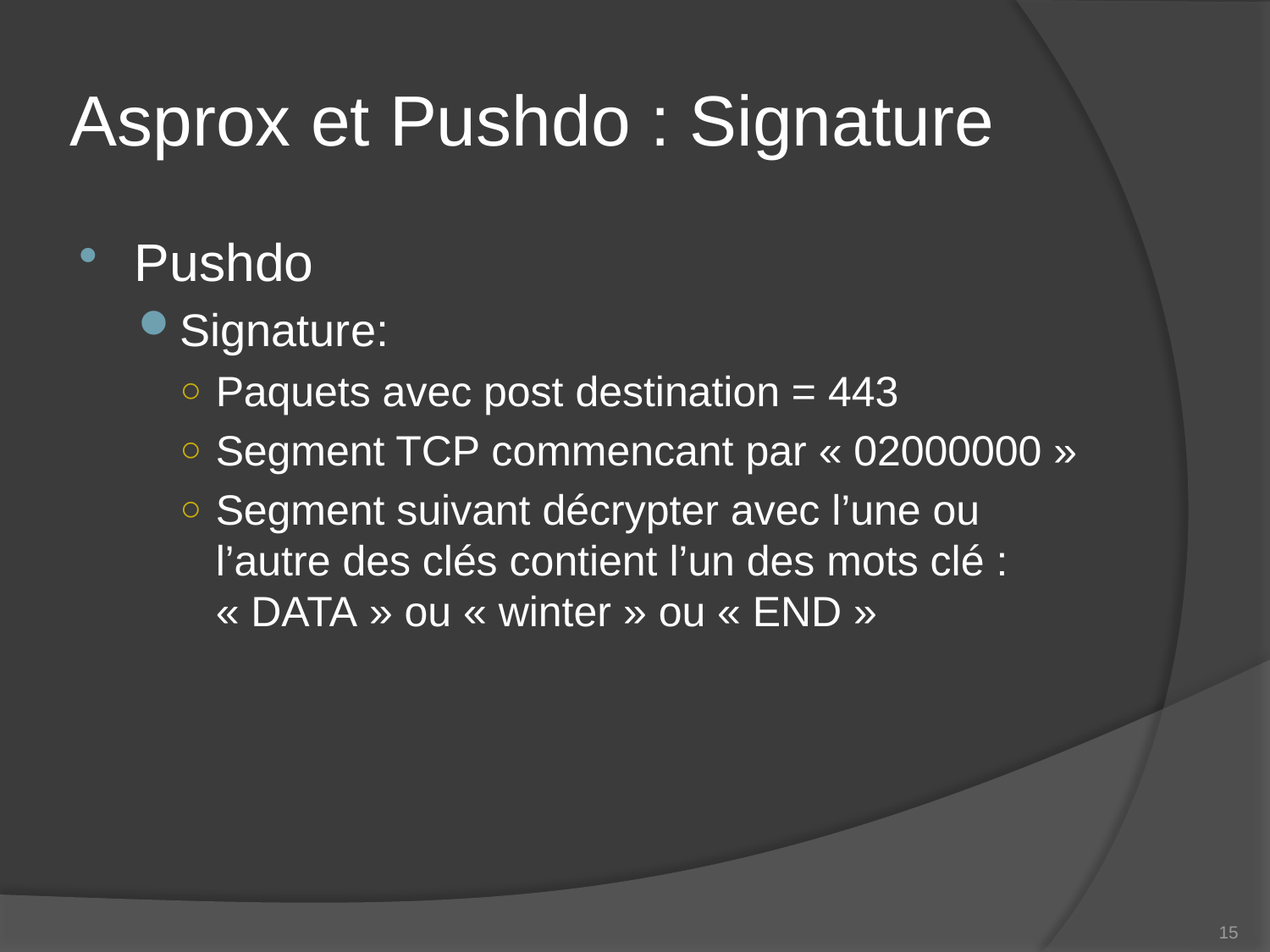

# Asprox et Pushdo : Signature
Pushdo
Signature:
Paquets avec post destination = 443
Segment TCP commencant par « 02000000 »
Segment suivant décrypter avec l’une ou l’autre des clés contient l’un des mots clé : « DATA » ou « winter » ou « END »
15